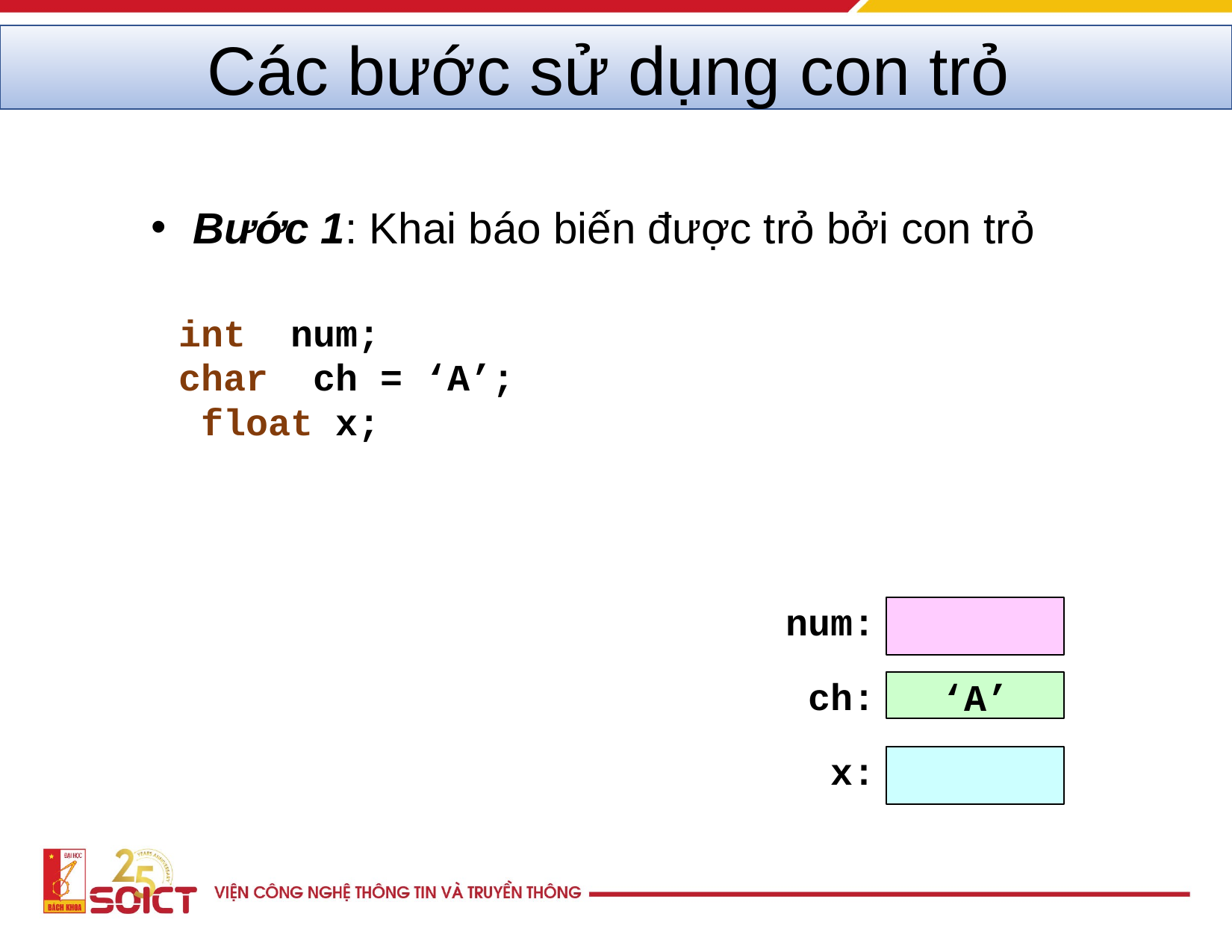

# Các bước sử dụng con trỏ

Bước 1: Khai báo biến được trỏ bởi con trỏ

int	num;
char  ch = ‘A’;  float x;
num:
ch:
x:

‘A’